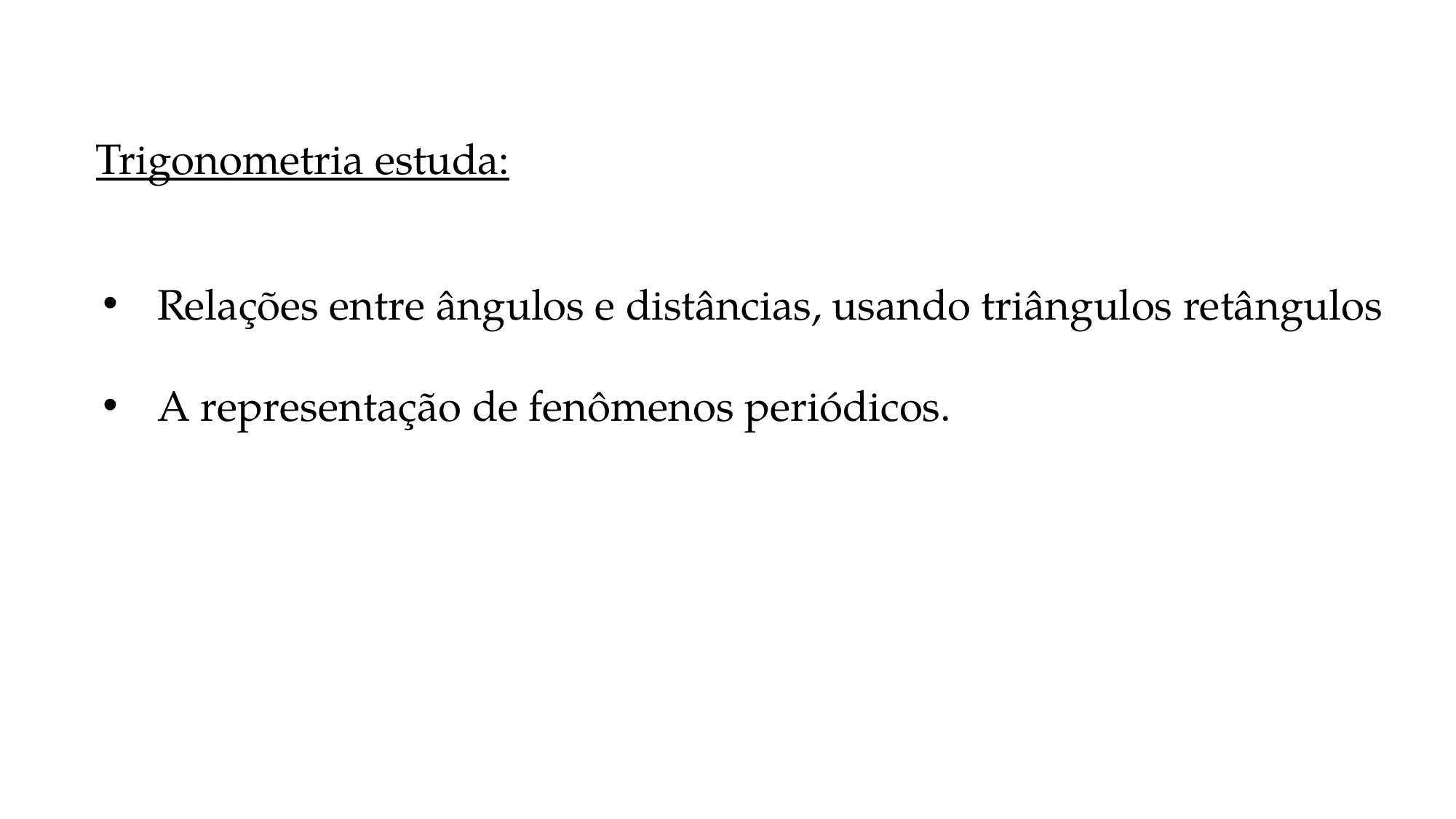

Trigonometria estuda:

Relações entre ângulos e distâncias, usando triângulos retângulos

A representação de fenômenos periódicos.